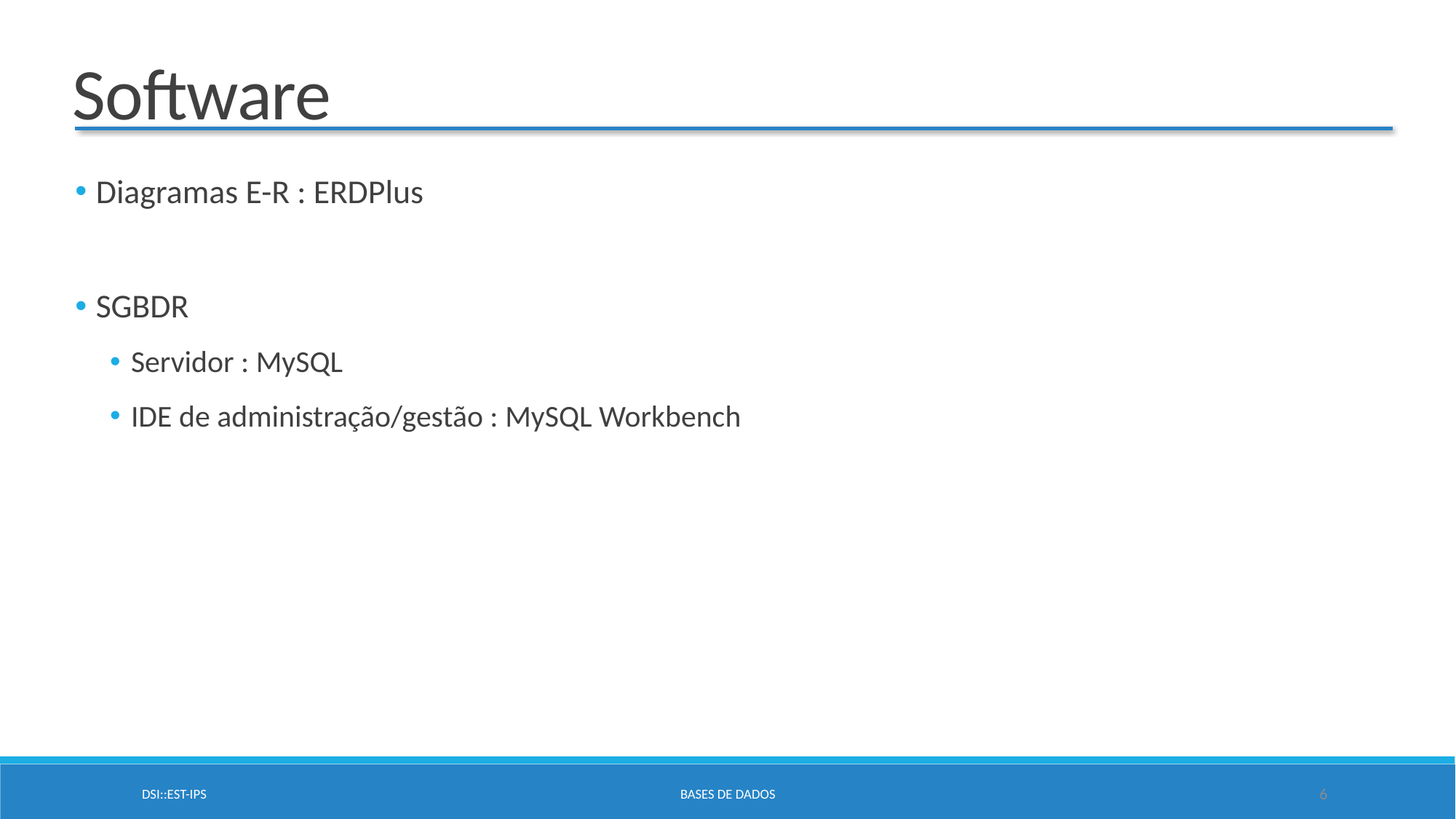

Software
Diagramas E-R : ERDPlus

SGBDR
Servidor : MySQL
IDE de administração/gestão : MySQL Workbench
DSI::EST-IPS
Bases de Dados
6